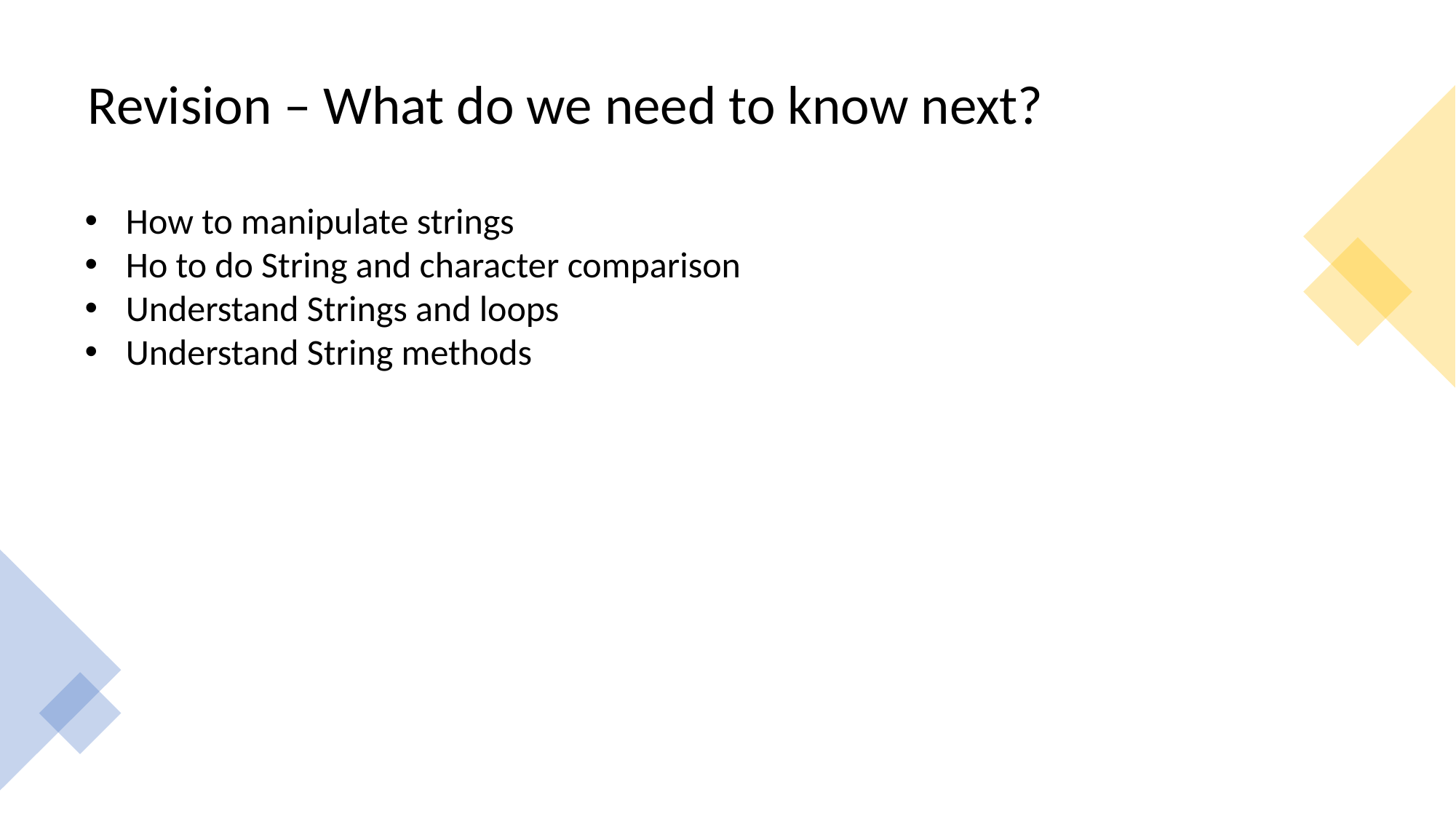

# Revision – What do we need to know next?

How to manipulate strings
Ho to do String and character comparison
Understand Strings and loops
Understand String methods